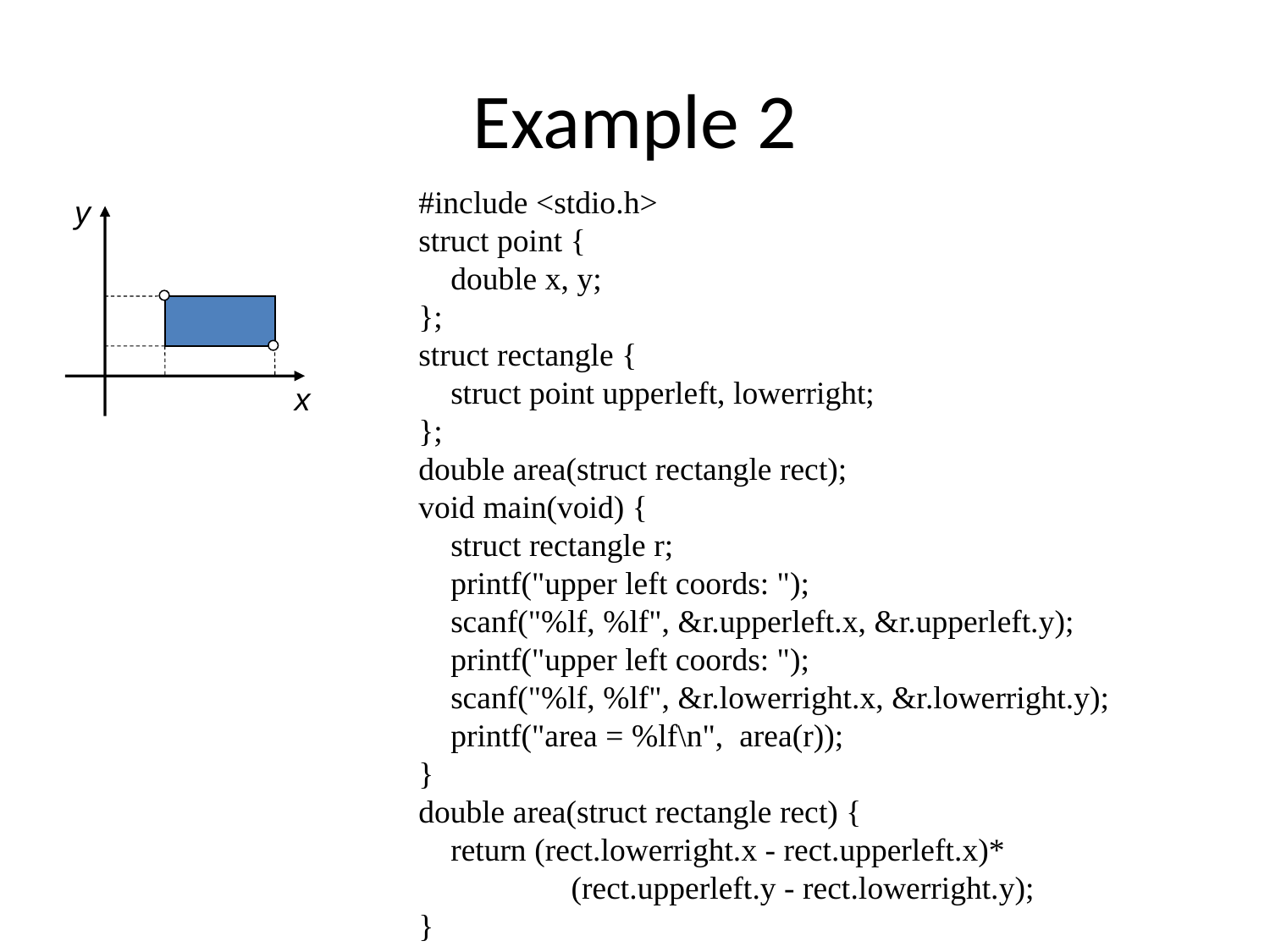

# Example 2
#include <stdio.h>
struct point {
    double x, y;
};
struct rectangle {
    struct point upperleft, lowerright;
};
double area(struct rectangle rect);
void main(void) {
    struct rectangle r;
    printf("upper left coords: ");
    scanf("%lf, %lf", &r.upperleft.x, &r.upperleft.y);
    printf("upper left coords: ");
    scanf("%lf, %lf", &r.lowerright.x, &r.lowerright.y);
    printf("area = %lf\n",  area(r));
}
double area(struct rectangle rect) {
    return (rect.lowerright.x - rect.upperleft.x)*
                   (rect.upperleft.y - rect.lowerright.y);
}
y

x